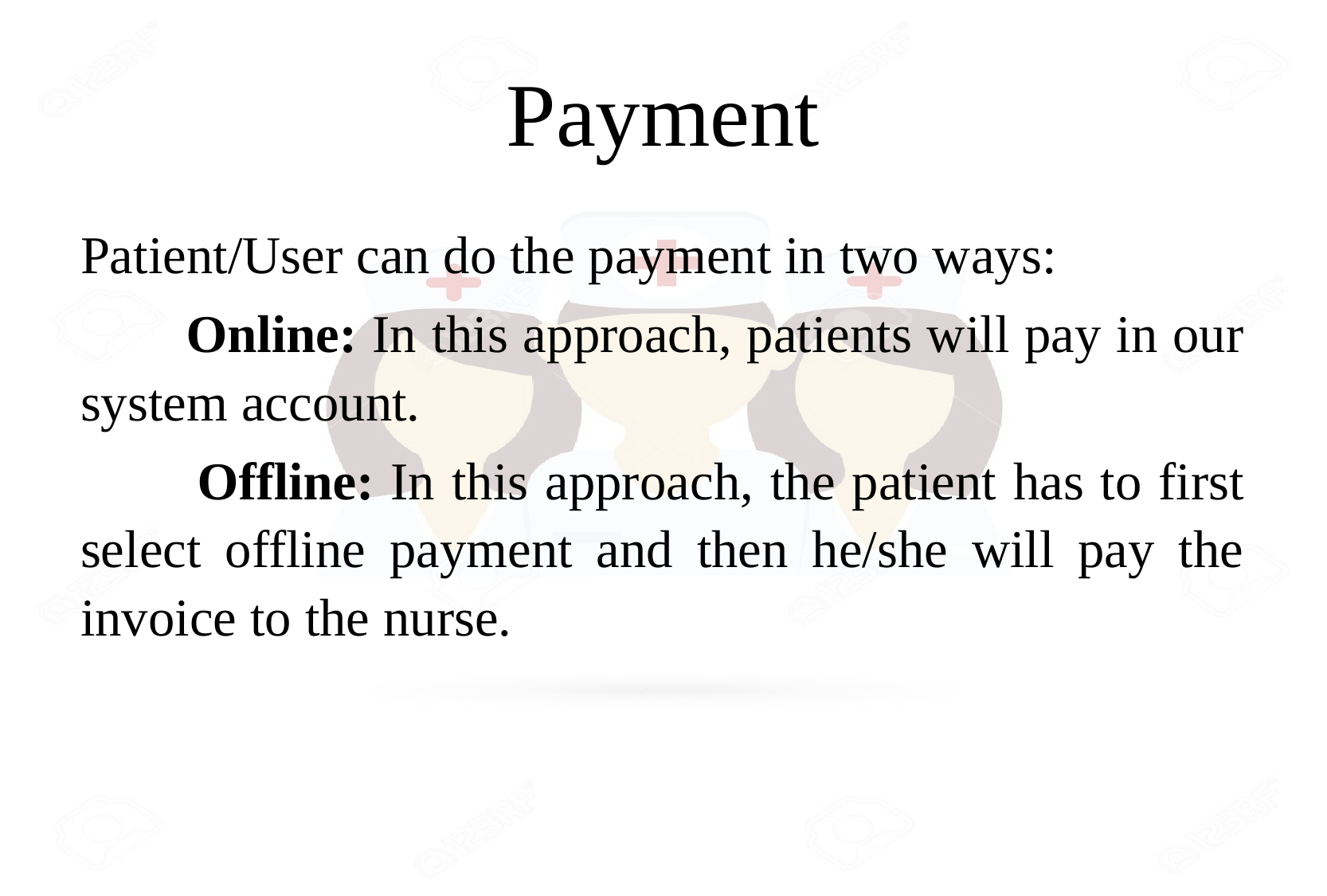

# Payment
Patient/User can do the payment in two ways:
       Online: In this approach, patients will pay in our system account.
       Offline: In this approach, the patient has to first select offline payment and then he/she will pay the invoice to the nurse.